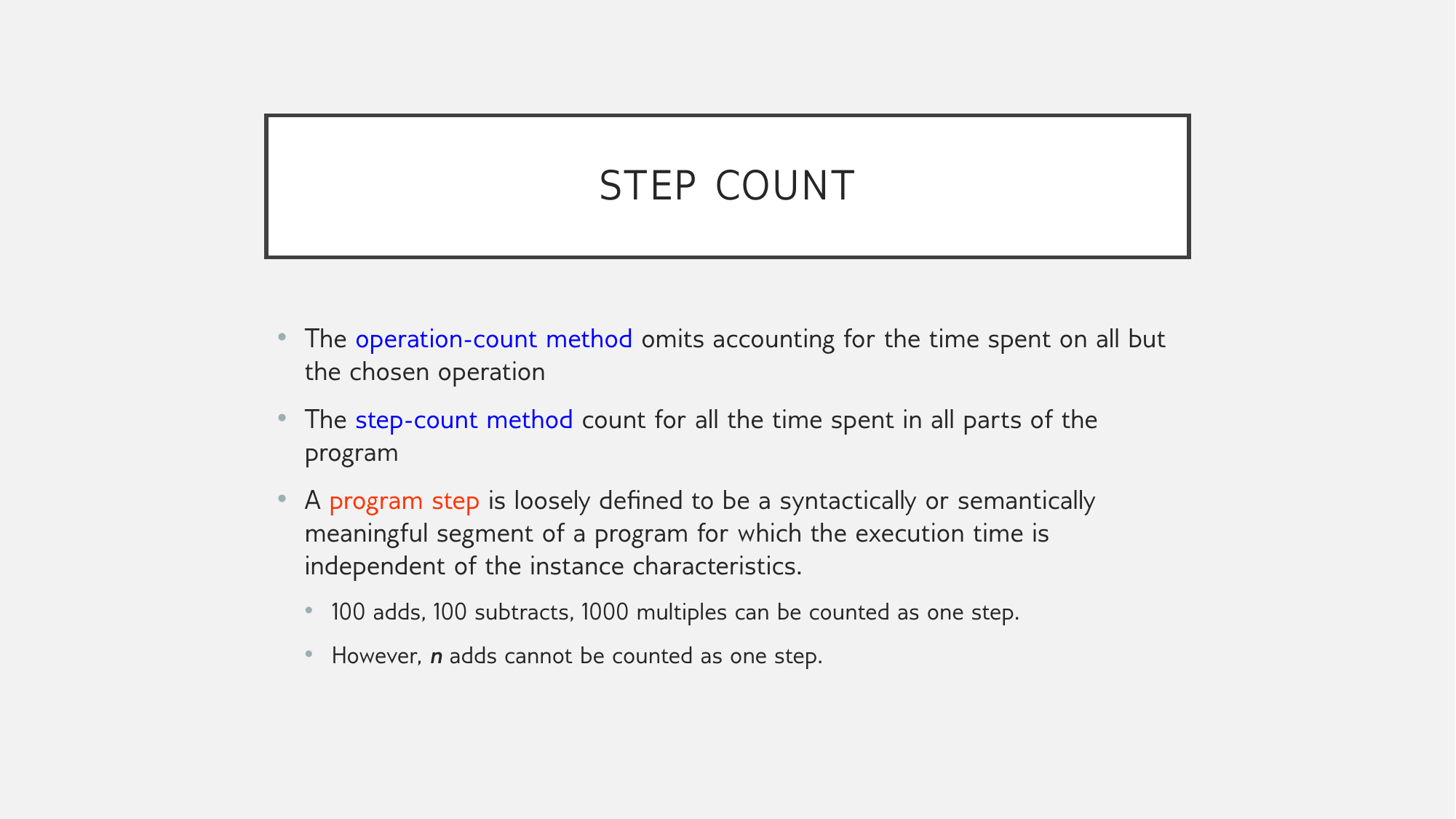

# Step Count
The operation-count method omits accounting for the time spent on all but the chosen operation
The step-count method count for all the time spent in all parts of the program
A program step is loosely defined to be a syntactically or semantically meaningful segment of a program for which the execution time is independent of the instance characteristics.
100 adds, 100 subtracts, 1000 multiples can be counted as one step.
However, n adds cannot be counted as one step.